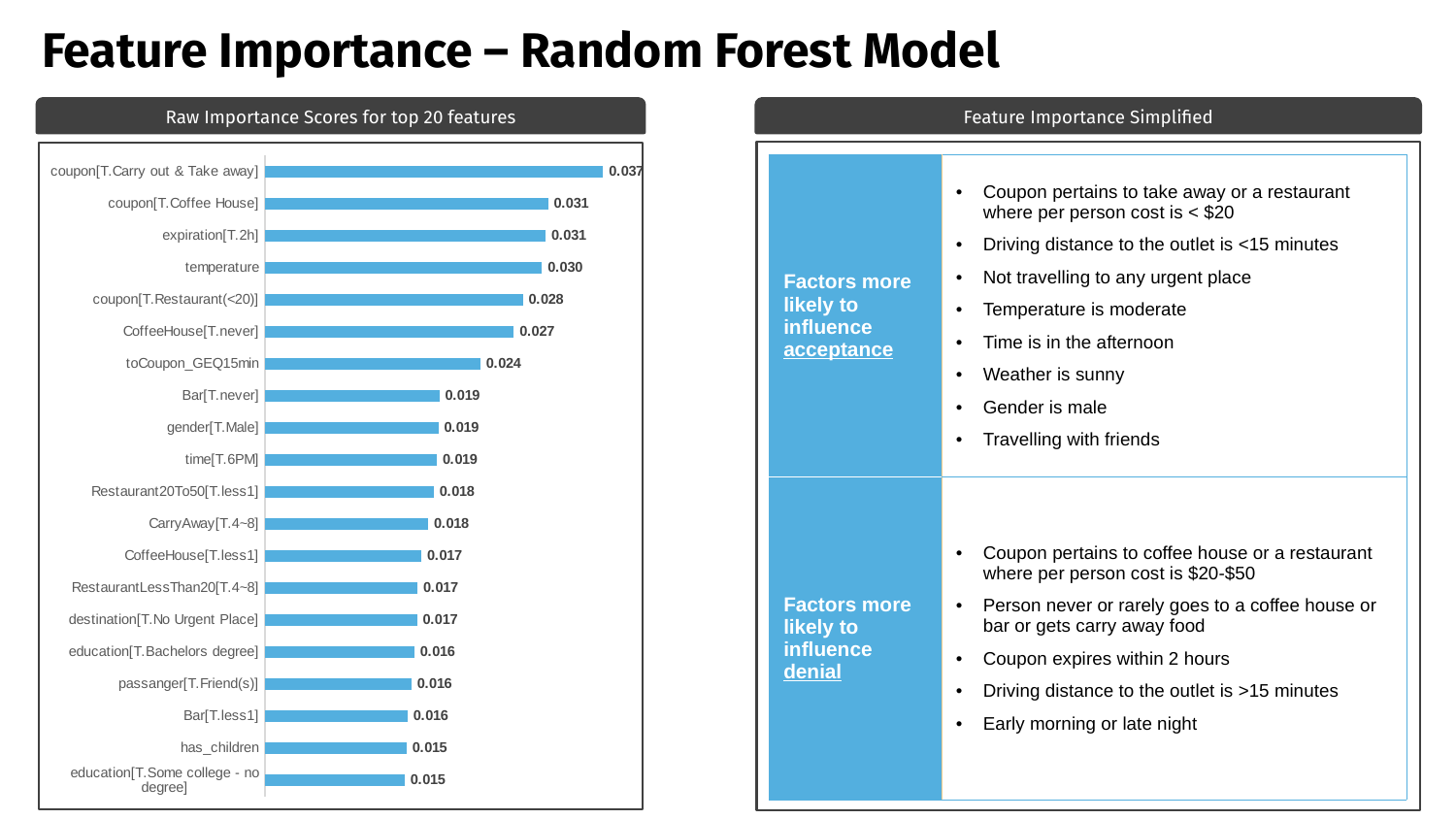

# Feature Importance – Random Forest Model
Raw Importance Scores for top 20 features
Feature Importance Simplified

### Chart

| Category | Feature Importance |
|---|---|
| coupon[T.Carry out & Take away] | 0.03697697658926091 |
| coupon[T.Coffee House] | 0.03096918607947159 |
| expiration[T.2h] | 0.03070415334888519 |
| temperature | 0.03030733902456448 |
| coupon[T.Restaurant(<20)] | 0.0281999949078066 |
| CoffeeHouse[T.never] | 0.02723110819177776 |
| toCoupon_GEQ15min | 0.02356416904071918 |
| Bar[T.never] | 0.01908598813660648 |
| gender[T.Male] | 0.01897348850623835 |
| time[T.6PM] | 0.01882607298587091 |
| Restaurant20To50[T.less1] | 0.01848471657051548 |
| CarryAway[T.4~8] | 0.01785034452486451 |
| CoffeeHouse[T.less1] | 0.01713680694380456 |
| RestaurantLessThan20[T.4~8] | 0.01671498245590297 |
| destination[T.No Urgent Place] | 0.01663948323161742 |
| education[T.Bachelors degree] | 0.01636030715331363 |
| passanger[T.Friend(s)] | 0.01603587248889343 |
| Bar[T.less1] | 0.01560769495543921 |
| has_children | 0.01549481613461645 |
| education[T.Some college - no degree] | 0.01531262828037104 |
| Factors more likely to influence acceptance | Coupon pertains to take away or a restaurant where per person cost is < $20 Driving distance to the outlet is <15 minutes Not travelling to any urgent place Temperature is moderate Time is in the afternoon Weather is sunny Gender is male Travelling with friends |
| --- | --- |
| Factors more likely to influence denial | Coupon pertains to coffee house or a restaurant where per person cost is $20-$50 Person never or rarely goes to a coffee house or bar or gets carry away food Coupon expires within 2 hours Driving distance to the outlet is >15 minutes Early morning or late night |